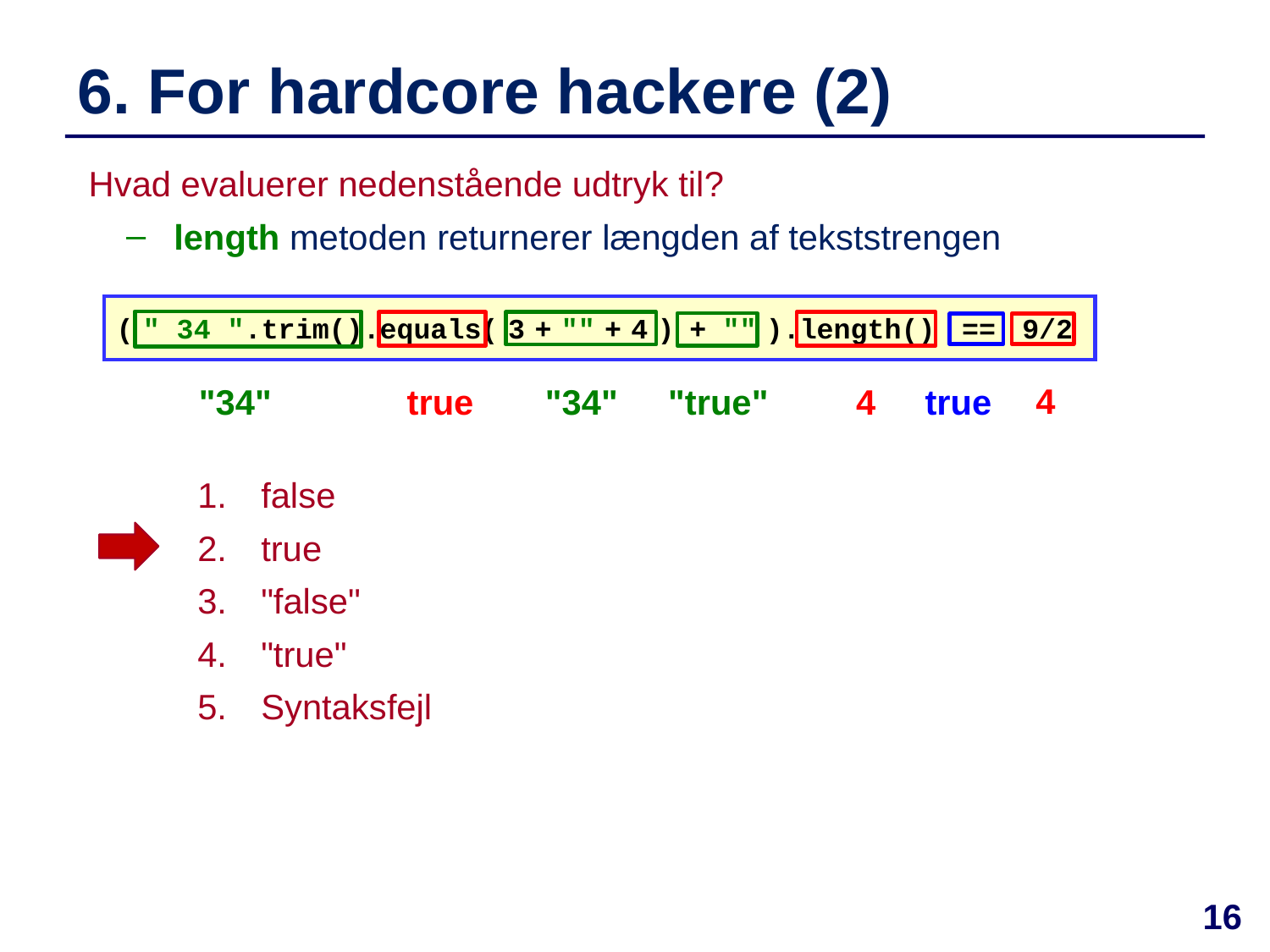

# 6. For hardcore hackere (2)
Hvad evaluerer nedenstående udtryk til?
length metoden returnerer længden af tekststrengen

( " 34 ".trim().equals( 3 + "" + 4 ) + "" ).length()  ==  9/2

4
"34"
true
"34"
"true"
4
true
false
true
"false"
"true"
Syntaksfejl

16